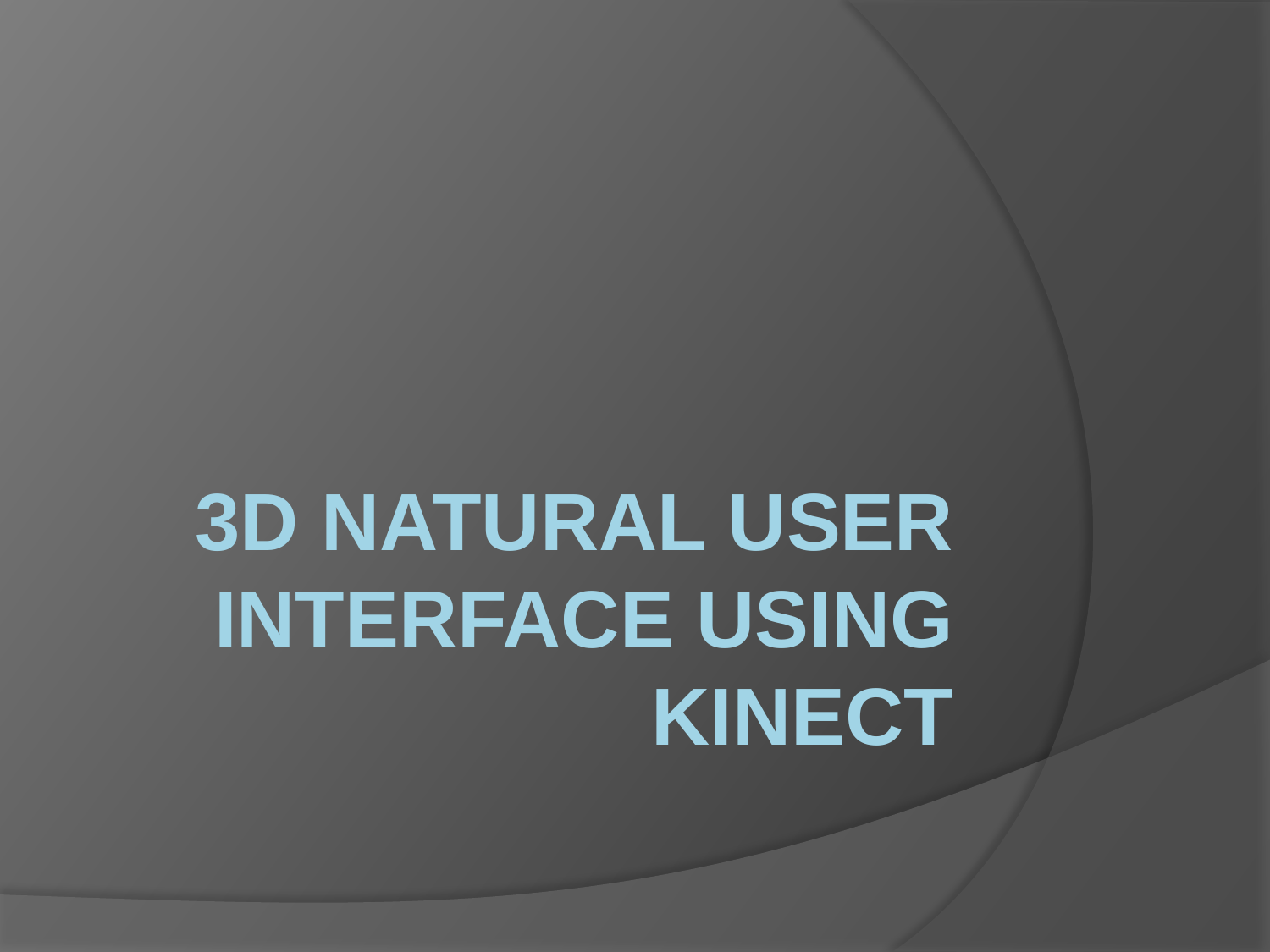

# 3D Natural user interface using Kinect